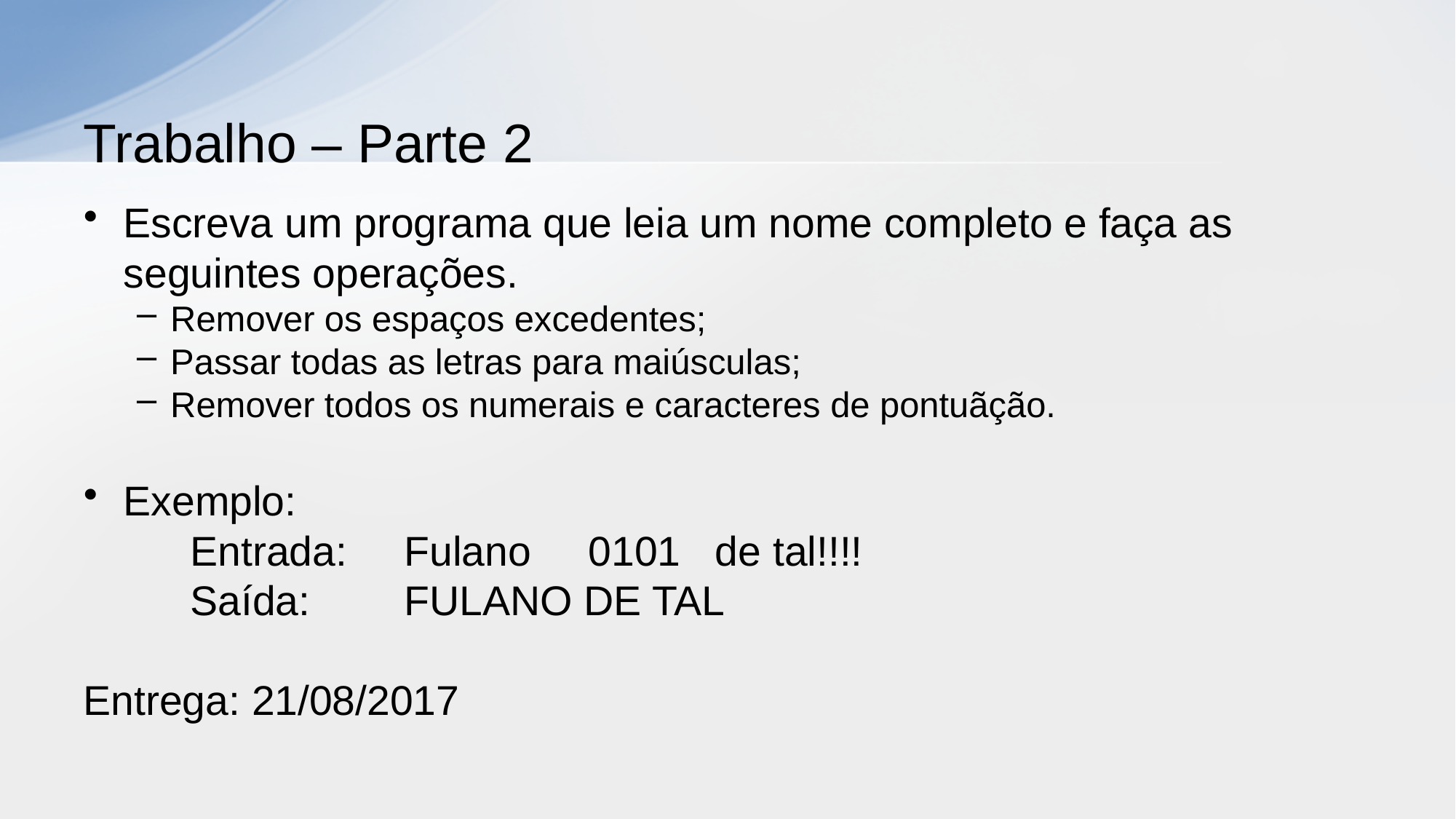

# Trabalho – Parte 2
Escreva um programa que leia um nome completo e faça as seguintes operações.
Remover os espaços excedentes;
Passar todas as letras para maiúsculas;
Remover todos os numerais e caracteres de pontuãção.

Exemplo:
	Entrada:	Fulano     0101   de tal!!!!
	Saída:		FULANO DE TAL

Entrega: 21/08/2017